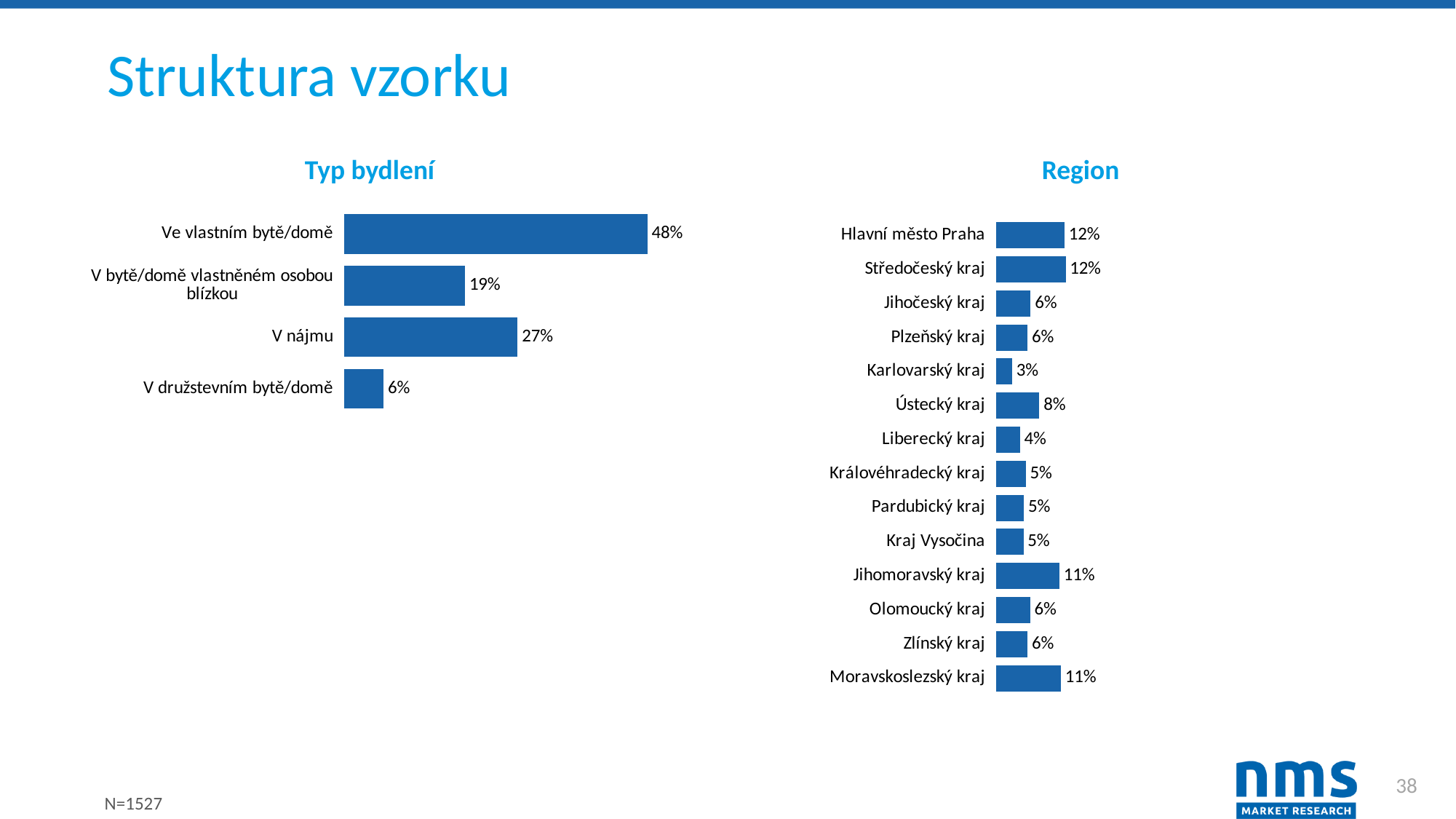

# Struktura vzorku
Typ bydlení
Region

### Chart

| Category |  |
|---|---|
| Ve vlastním bytě/domě | 0.47609692206941717 |
| V bytě/domě vlastněném osobou blízkou | 0.1899148657498363 |
| V nájmu | 0.2724296005239031 |
| V družstevním bytě/domě | 0.06221349050425671 |

### Chart

| Category |  |
|---|---|
| Hlavní město Praha | 0.12115258677144729 |
| Středočeský kraj | 0.12311722331368696 |
| Jihočeský kraj | 0.060903732809430254 |
| Plzeňský kraj | 0.05566470203012443 |
| Karlovarský kraj | 0.028159790438768827 |
| Ústecký kraj | 0.07662082514734773 |
| Liberecký kraj | 0.04191224623444663 |
| Královéhradecký kraj | 0.05239030779305828 |
| Pardubický kraj | 0.04911591355599214 |
| Kraj Vysočina | 0.04846103470857891 |
| Jihomoravský kraj | 0.11198428290766209 |
| Olomoucký kraj | 0.06024885396201703 |
| Zlínský kraj | 0.05566470203012443 |
| Moravskoslezský kraj | 0.114603798297315 |
38
N=1527